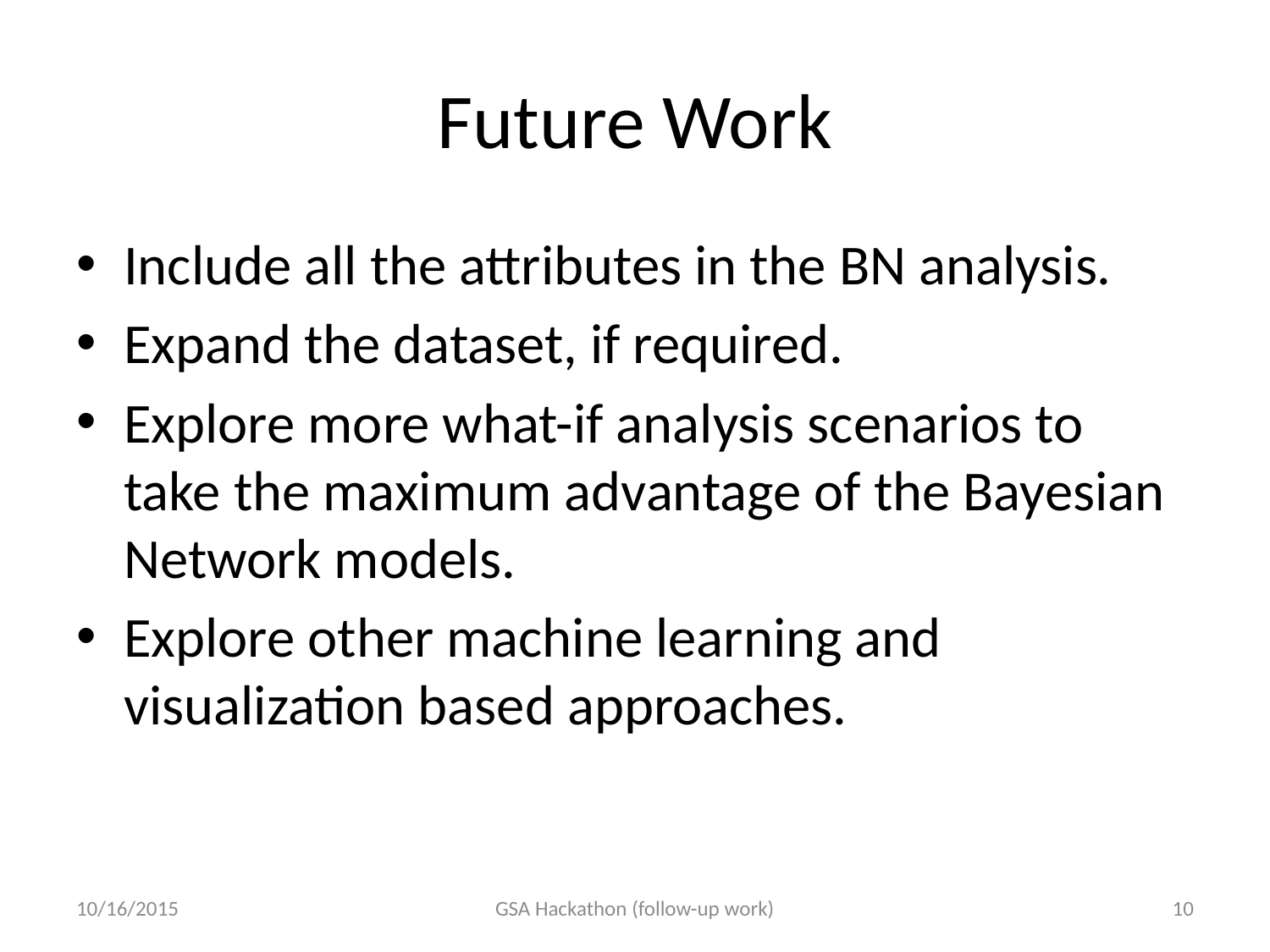

# Future Work
Include all the attributes in the BN analysis.
Expand the dataset, if required.
Explore more what-if analysis scenarios to take the maximum advantage of the Bayesian Network models.
Explore other machine learning and visualization based approaches.
10/16/2015
GSA Hackathon (follow-up work)
10